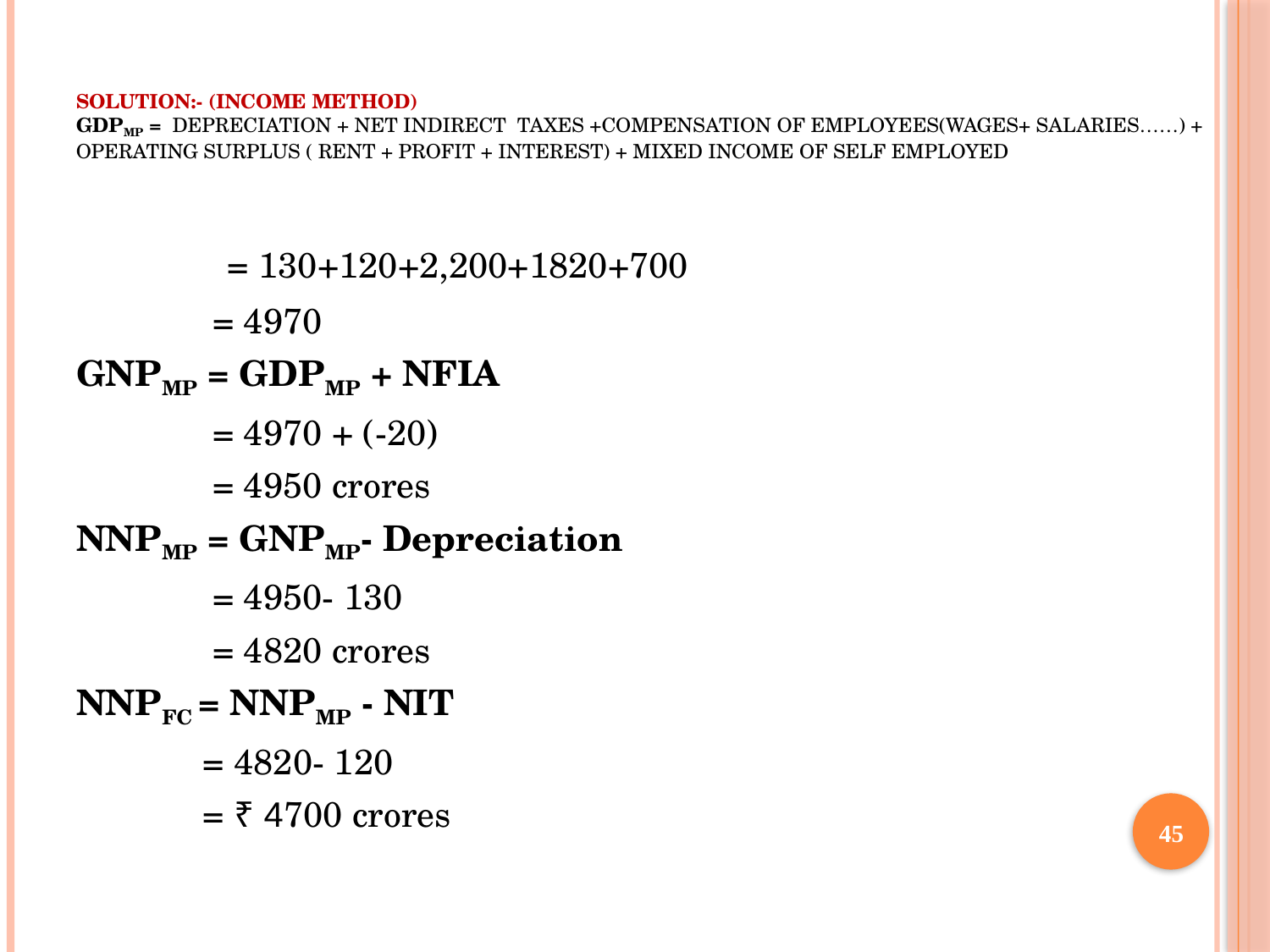

# Solution:- (Income method) GDPMP =  Depreciation + Net indirect  taxes +Compensation of employees(Wages+ salaries……) + Operating surplus ( rent + profit + Interest) + mixed income of self employed
           = 130+120+2,200+1820+700
              = 4970
GNPMP = GDPMP + NFIA
              = 4970 + (-20)
              = 4950 crores
NNPMP = GNPMP- Depreciation
              = 4950- 130
              = 4820 crores
NNPFC = NNPMP - NIT
             = 4820- 120
             = ₹ 4700 crores

45